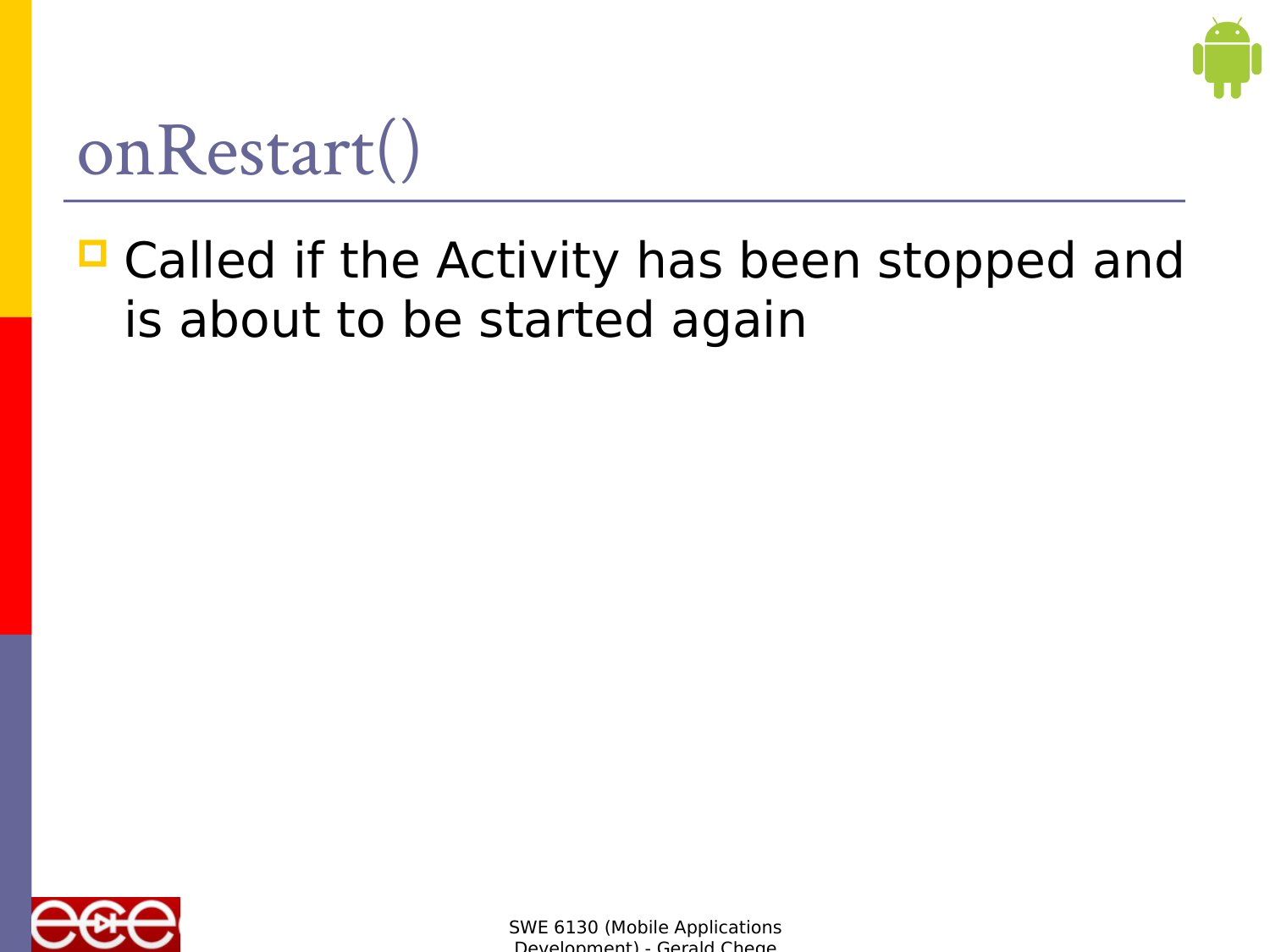

# onRestart()
Called if the Activity has been stopped and is about to be started again

SWE 6130 (Mobile Applications Development) - Gerald Chege